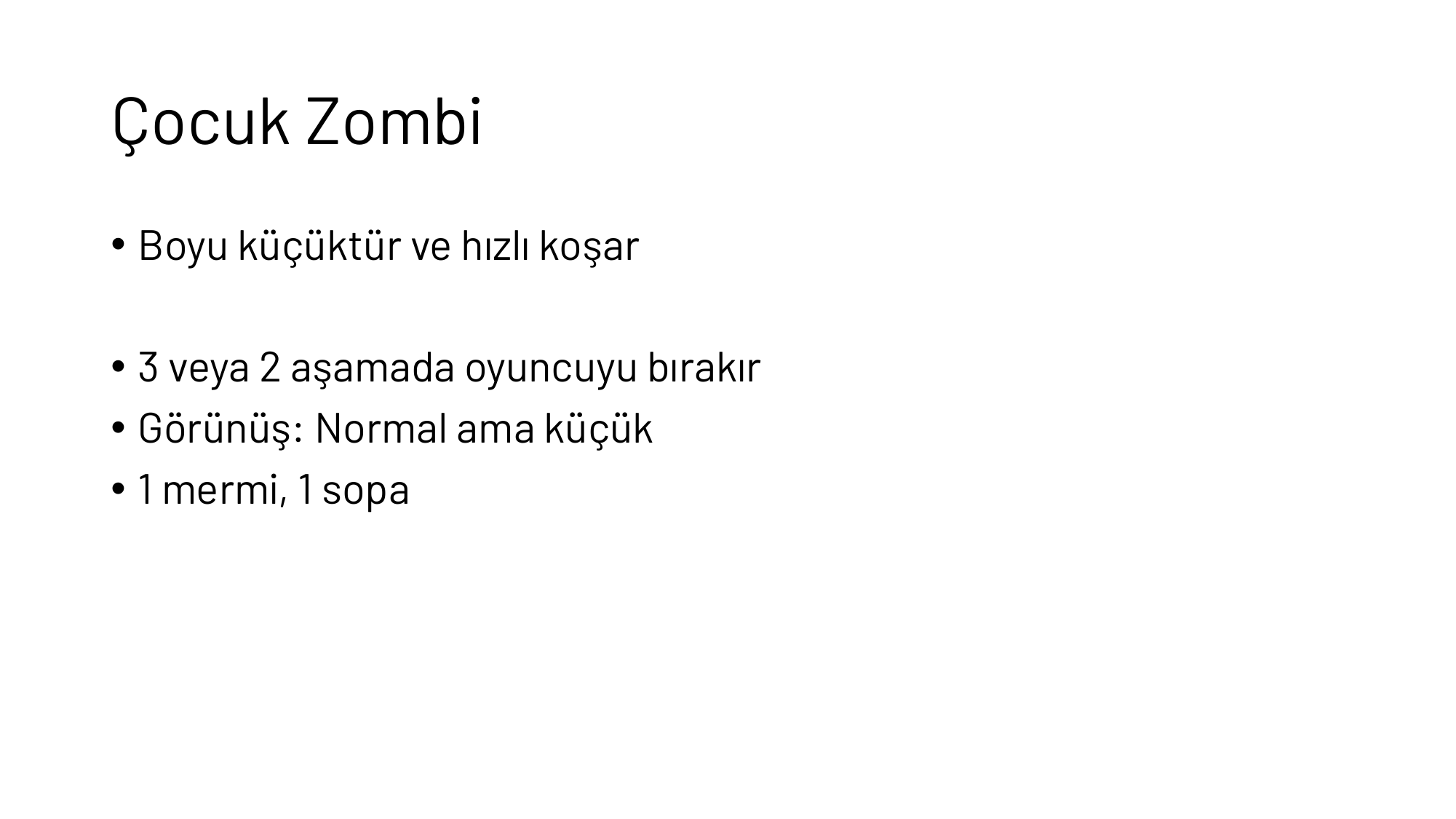

# Çocuk Zombi
Boyu küçüktür ve hızlı koşar

3 veya 2 aşamada oyuncuyu bırakır
Görünüş: Normal ama küçük
1 mermi, 1 sopa